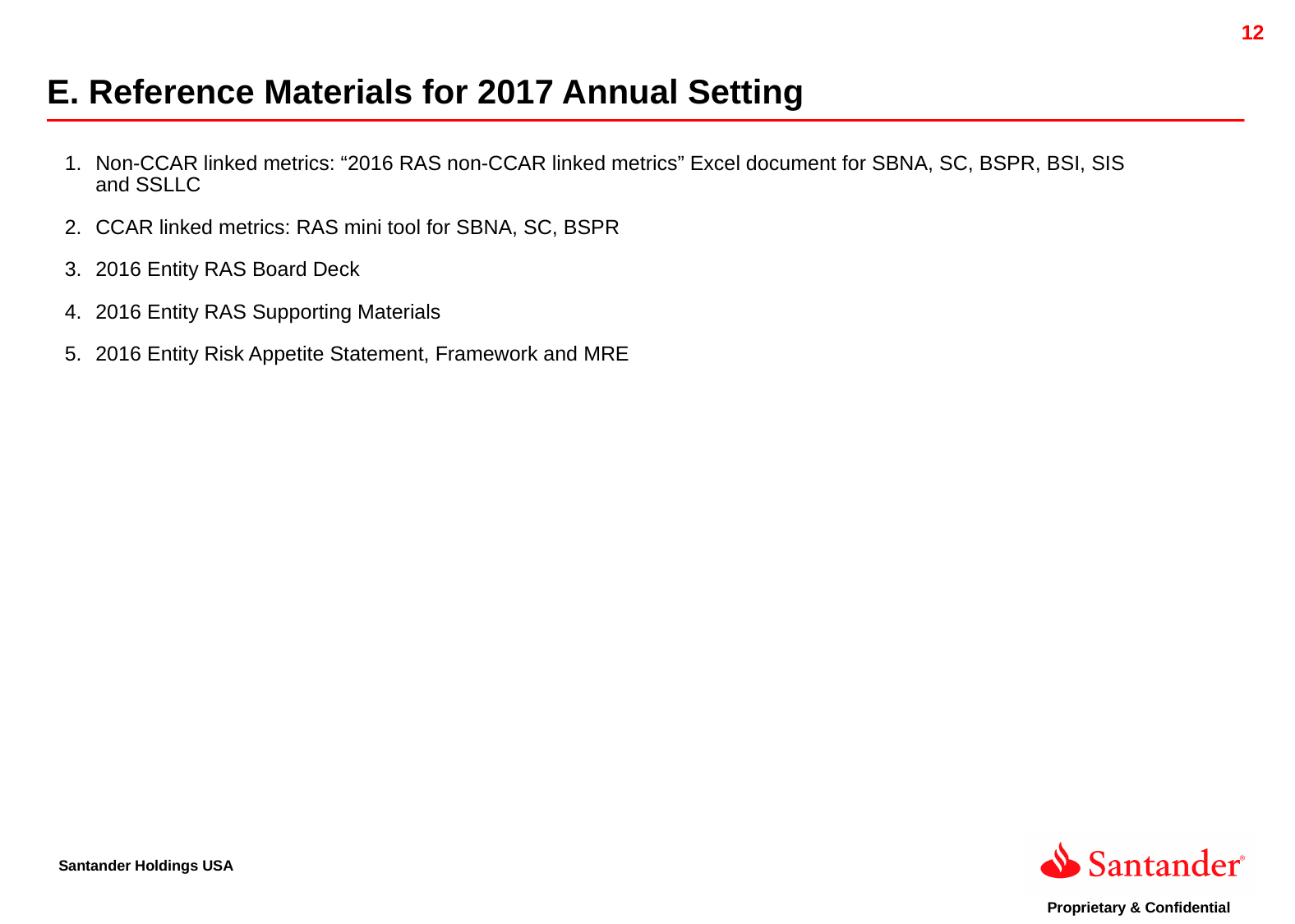

E. Reference Materials for 2017 Annual Setting

Non-CCAR linked metrics: “2016 RAS non-CCAR linked metrics” Excel document for SBNA, SC, BSPR, BSI, SIS and SSLLC

CCAR linked metrics: RAS mini tool for SBNA, SC, BSPR

2016 Entity RAS Board Deck

2016 Entity RAS Supporting Materials

2016 Entity Risk Appetite Statement, Framework and MRE